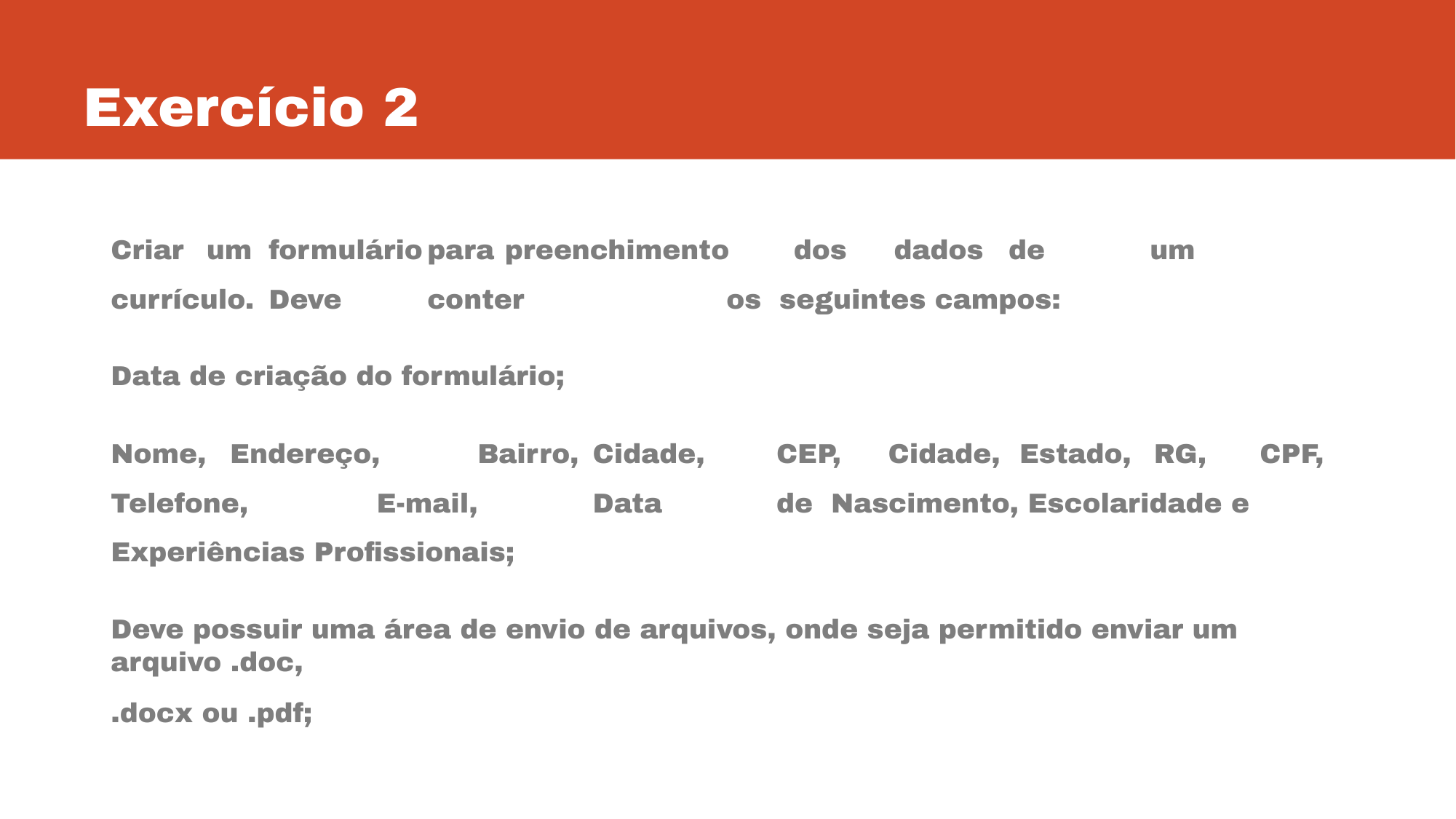

# Exercício 2
Criar	um	formulário	para	preenchimento	dos	dados	de	um	currículo.	Deve	conter	os  seguintes campos:

Data de criação do formulário;
Nome,	Endereço,	Bairro,	Cidade,	CEP,	Cidade,	Estado,	RG,	CPF,	Telefone,	E-mail,	Data	de  Nascimento, Escolaridade e Experiências Profissionais;

Deve possuir uma área de envio de arquivos, onde seja permitido enviar um arquivo .doc,
.docx ou .pdf;